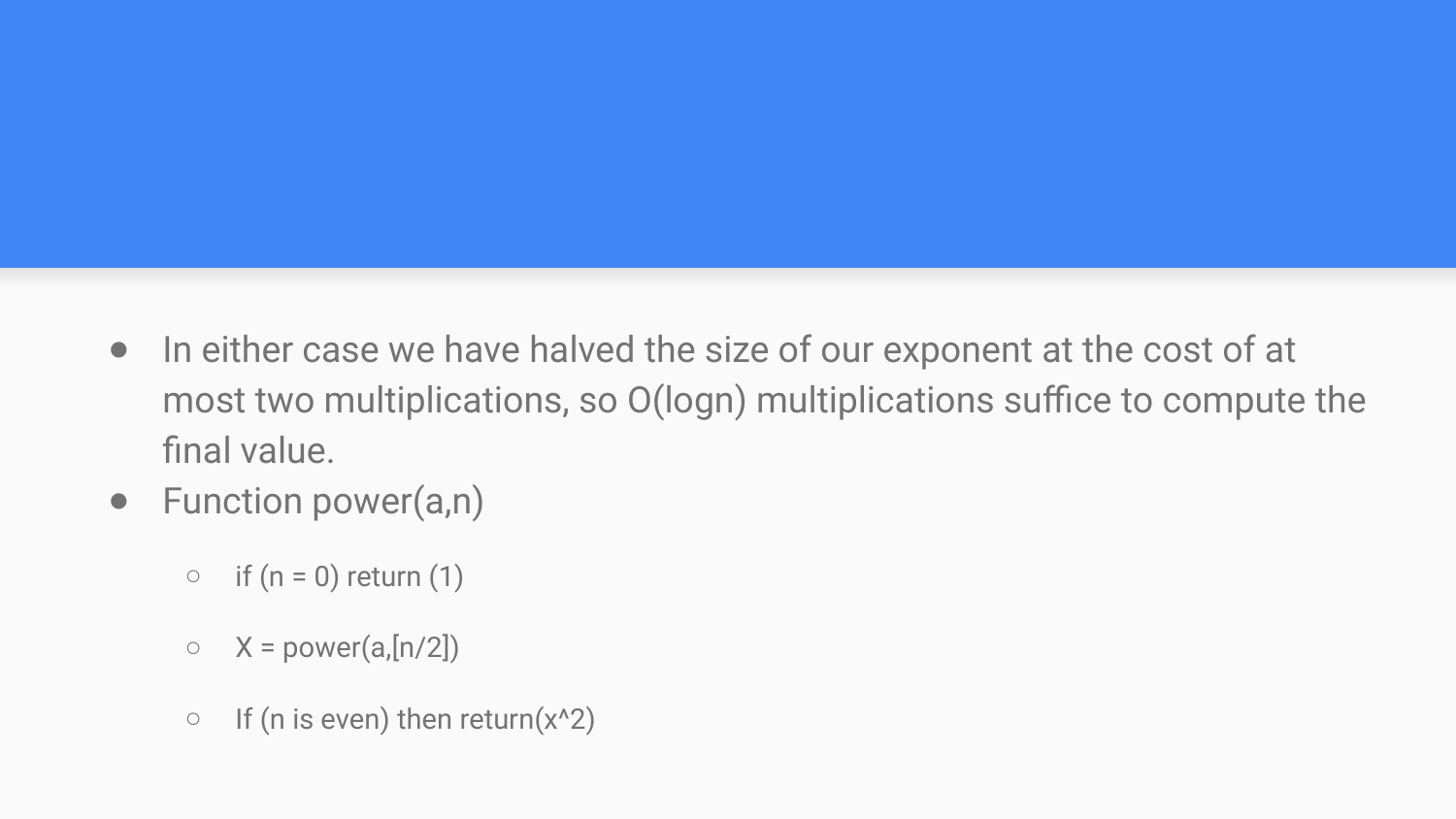

#
In either case we have halved the size of our exponent at the cost of at most two multiplications, so O(logn) multiplications suffice to compute the final value.
Function power(a,n)
if (n = 0) return (1)
X = power(a,[n/2])
If (n is even) then return(x^2)